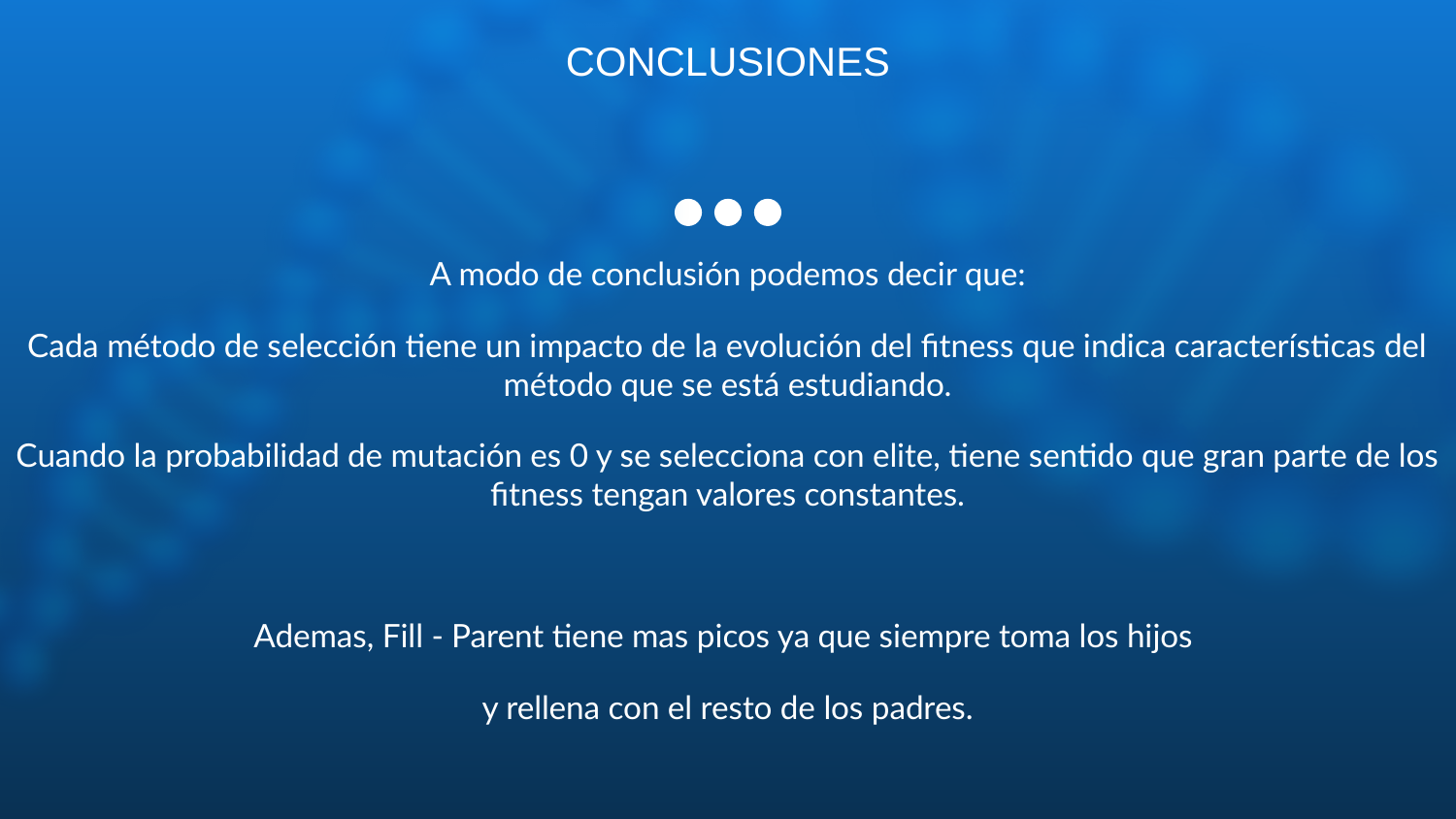

# CONCLUSIONES
A modo de conclusión podemos decir que:
Cada método de selección tiene un impacto de la evolución del fitness que indica características del método que se está estudiando.
Cuando la probabilidad de mutación es 0 y se selecciona con elite, tiene sentido que gran parte de los fitness tengan valores constantes.

Ademas, Fill - Parent tiene mas picos ya que siempre toma los hijos
y rellena con el resto de los padres.